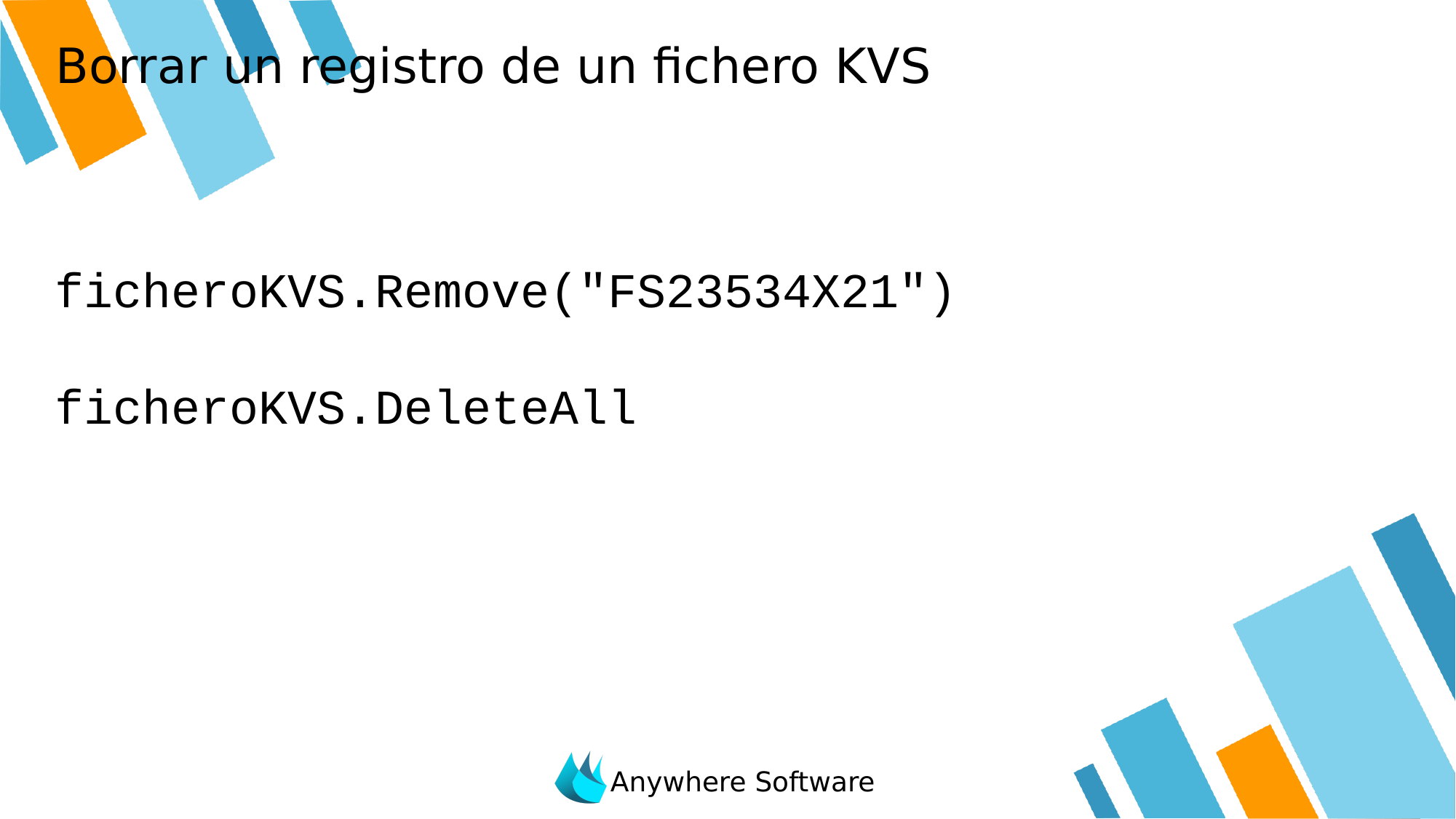

# Borrar un registro de un fichero KVS
ficheroKVS.Remove("FS23534X21")

ficheroKVS.DeleteAll